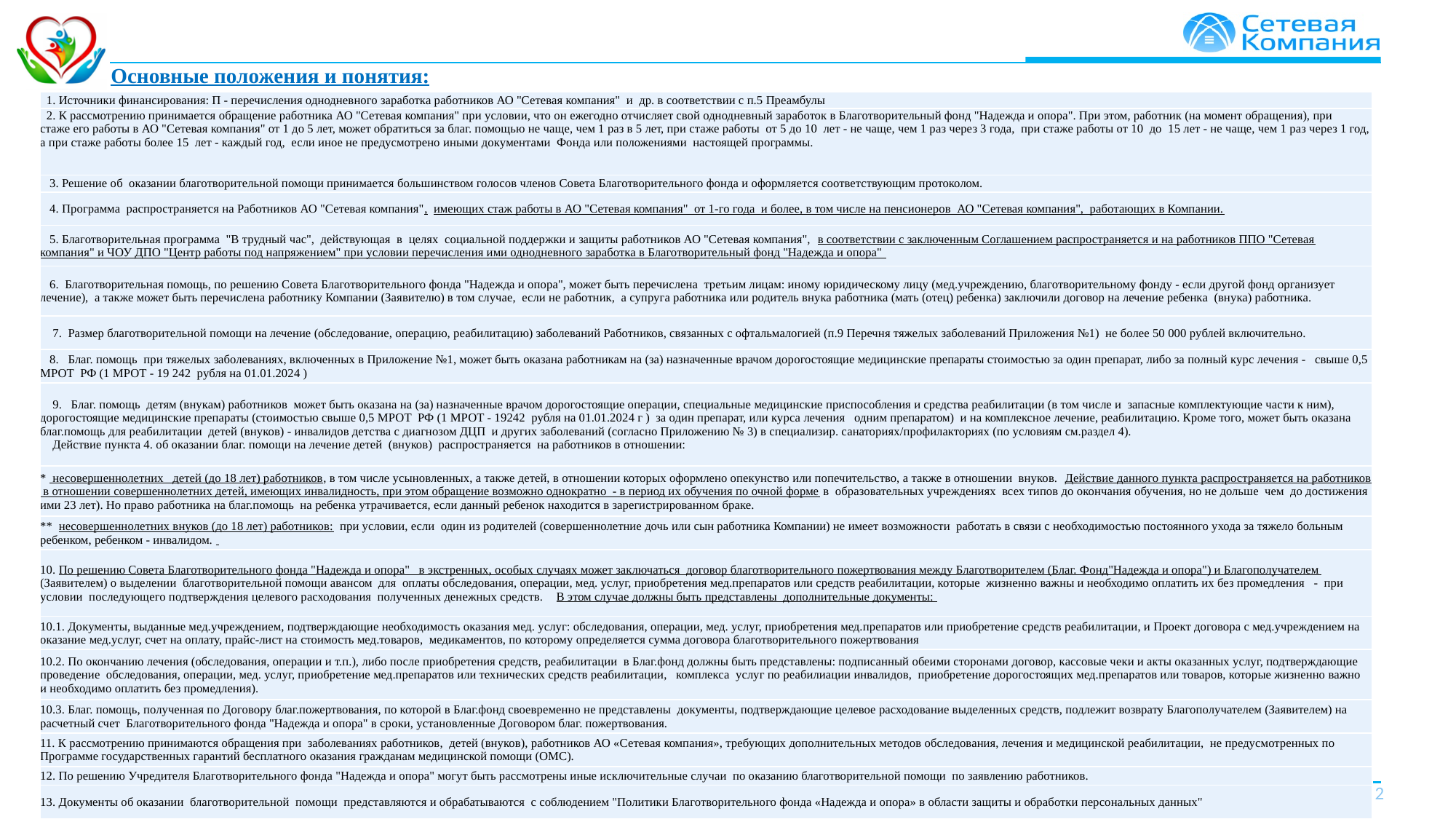

Основные положения и понятия:

| 1. Источники финансирования: П - перечисления однодневного заработка работников АО "Сетевая компания" и др. в соответствии с п.5 Преамбулы |
| --- |
| 2. К рассмотрению принимается обращение работника АО "Сетевая компания" при условии, что он ежегодно отчисляет свой однодневный заработок в Благотворительный фонд "Надежда и опора". При этом, работник (на момент обращения), при стаже его работы в АО "Сетевая компания" от 1 до 5 лет, может обратиться за благ. помощью не чаще, чем 1 раз в 5 лет, при стаже работы от 5 до 10 лет - не чаще, чем 1 раз через 3 года, при стаже работы от 10 до 15 лет - не чаще, чем 1 раз через 1 год, а при стаже работы более 15 лет - каждый год, если иное не предусмотрено иными документами Фонда или положениями настоящей программы. |
| 3. Решение об оказании благотворительной помощи принимается большинством голосов членов Совета Благотворительного фонда и оформляется соответствующим протоколом. |
| 4. Программа распространяется на Работников АО "Сетевая компания", имеющих стаж работы в АО "Сетевая компания" от 1-го года и более, в том числе на пенсионеров АО "Сетевая компания", работающих в Компании. |
| 5. Благотворительная программа "В трудный час", действующая в целях социальной поддержки и защиты работников АО "Сетевая компания", в соответствии с заключенным Соглашением распространяется и на работников ППО "Сетевая компания" и ЧОУ ДПО "Центр работы под напряжением" при условии перечисления ими однодневного заработка в Благотворительный фонд "Надежда и опора" |
| 6. Благотворительная помощь, по решению Совета Благотворительного фонда "Надежда и опора", может быть перечислена третьим лицам: иному юридическому лицу (мед.учреждению, благотворительному фонду - если другой фонд организует лечение), а также может быть перечислена работнику Компании (Заявителю) в том случае, если не работник, а супруга работника или родитель внука работника (мать (отец) ребенка) заключили договор на лечение ребенка (внука) работника. |
| 7. Размер благотворительной помощи на лечение (обследование, операцию, реабилитацию) заболеваний Работников, связанных с офтальмалогией (п.9 Перечня тяжелых заболеваний Приложения №1) не более 50 000 рублей включительно. |
| 8. Благ. помощь при тяжелых заболеваниях, включенных в Приложение №1, может быть оказана работникам на (за) назначенные врачом дорогостоящие медицинские препараты стоимостью за один препарат, либо за полный курс лечения - свыше 0,5 МРОТ РФ (1 МРОТ - 19 242 рубля на 01.01.2024 ) |
| 9. Благ. помощь детям (внукам) работников может быть оказана на (за) назначенные врачом дорогостоящие операции, специальные медицинские приспособления и средства реабилитации (в том числе и запасные комплектующие части к ним), дорогостоящие медицинские препараты (стоимостью свыше 0,5 МРОТ РФ (1 МРОТ - 19242 рубля на 01.01.2024 г ) за один препарат, или курса лечения одним препаратом) и на комплексное лечение, реабилитацию. Кроме того, может быть оказана благ.помощь для реабилитации детей (внуков) - инвалидов детства с диагнозом ДЦП и других заболеваний (согласно Приложению № 3) в специализир. санаториях/профилакториях (по условиям см.раздел 4). Действие пункта 4. об оказании благ. помощи на лечение детей (внуков) распространяется на работников в отношении: |
| \* несовершеннолетних детей (до 18 лет) работников, в том числе усыновленных, а также детей, в отношении которых оформлено опекунство или попечительство, а также в отношении внуков. Действие данного пункта распространяется на работников в отношении совершеннолетних детей, имеющих инвалидность, при этом обращение возможно однократно - в период их обучения по очной форме в образовательных учреждениях всех типов до окончания обучения, но не дольше чем до достижения ими 23 лет). Но право работника на благ.помощь на ребенка утрачивается, если данный ребенок находится в зарегистрированном браке. |
| \*\* несовершеннолетних внуков (до 18 лет) работников: при условии, если один из родителей (совершеннолетние дочь или сын работника Компании) не имеет возможности работать в связи с необходимостью постоянного ухода за тяжело больным ребенком, ребенком - инвалидом. |
| 10. По решению Совета Благотворительного фонда "Надежда и опора" в экстренных, особых случаях может заключаться договор благотворительного пожертвования между Благотворителем (Благ. Фонд"Надежда и опора") и Благополучателем (Заявителем) о выделении благотворительной помощи авансом для оплаты обследования, операции, мед. услуг, приобретения мед.препаратов или средств реабилитации, которые жизненно важны и необходимо оплатить их без промедления - при условии последующего подтверждения целевого расходования полученных денежных средств. В этом случае должны быть представлены дополнительные документы: |
| 10.1. Документы, выданные мед.учреждением, подтверждающие необходимость оказания мед. услуг: обследования, операции, мед. услуг, приобретения мед.препаратов или приобретение средств реабилитации, и Проект договора с мед.учреждением на оказание мед.услуг, счет на оплату, прайс-лист на стоимость мед.товаров, медикаментов, по которому определяется сумма договора благотворительного пожертвования |
| 10.2. По окончанию лечения (обследования, операции и т.п.), либо после приобретения средств, реабилитации в Благ.фонд должны быть представлены: подписанный обеими сторонами договор, кассовые чеки и акты оказанных услуг, подтверждающие проведение обследования, операции, мед. услуг, приобретение мед.препаратов или технических средств реабилитации, комплекса услуг по реабилиации инвалидов, приобретение дорогостоящих мед.препаратов или товаров, которые жизненно важно и необходимо оплатить без промедления). |
| 10.3. Благ. помощь, полученная по Договору благ.пожертвования, по которой в Благ.фонд своевременно не представлены документы, подтверждающие целевое расходование выделенных средств, подлежит возврату Благополучателем (Заявителем) на расчетный счет Благотворительного фонда "Надежда и опора" в сроки, установленные Договором благ. пожертвования. |
| 11. К рассмотрению принимаются обращения при заболеваниях работников, детей (внуков), работников АО «Сетевая компания», требующих дополнительных методов обследования, лечения и медицинской реабилитации, не предусмотренных по Программе государственных гарантий бесплатного оказания гражданам медицинской помощи (ОМС). |
| 12. По решению Учредителя Благотворительного фонда "Надежда и опора" могут быть рассмотрены иные исключительные случаи по оказанию благотворительной помощи по заявлению работников. |
| 13. Документы об оказании благотворительной помощи представляются и обрабатываются с соблюдением "Политики Благотворительного фонда «Надежда и опора» в области защиты и обработки персональных данных" |
2